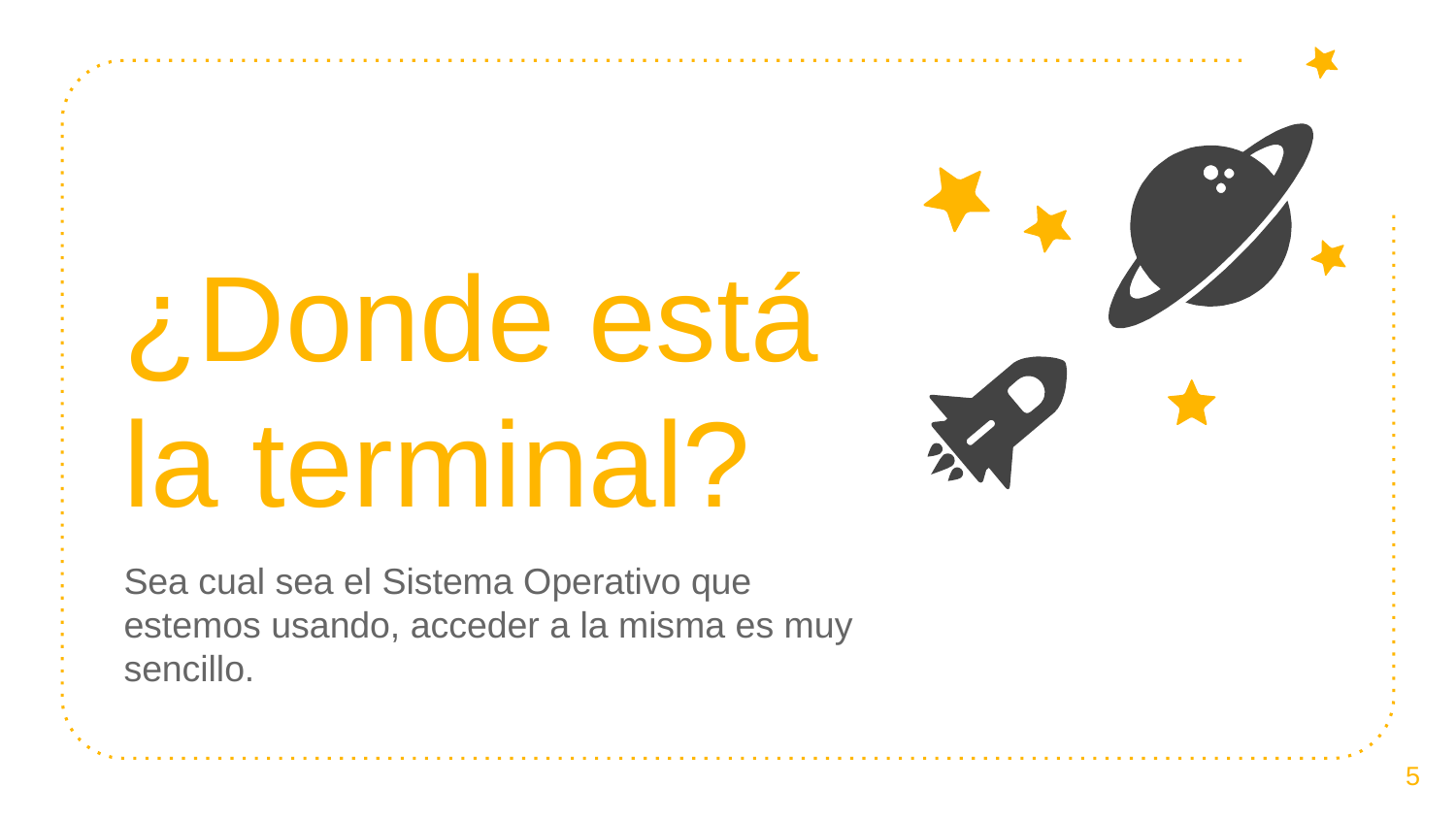

¿Donde está
la terminal?

Sea cual sea el Sistema Operativo que estemos usando, acceder a la misma es muy sencillo.
5